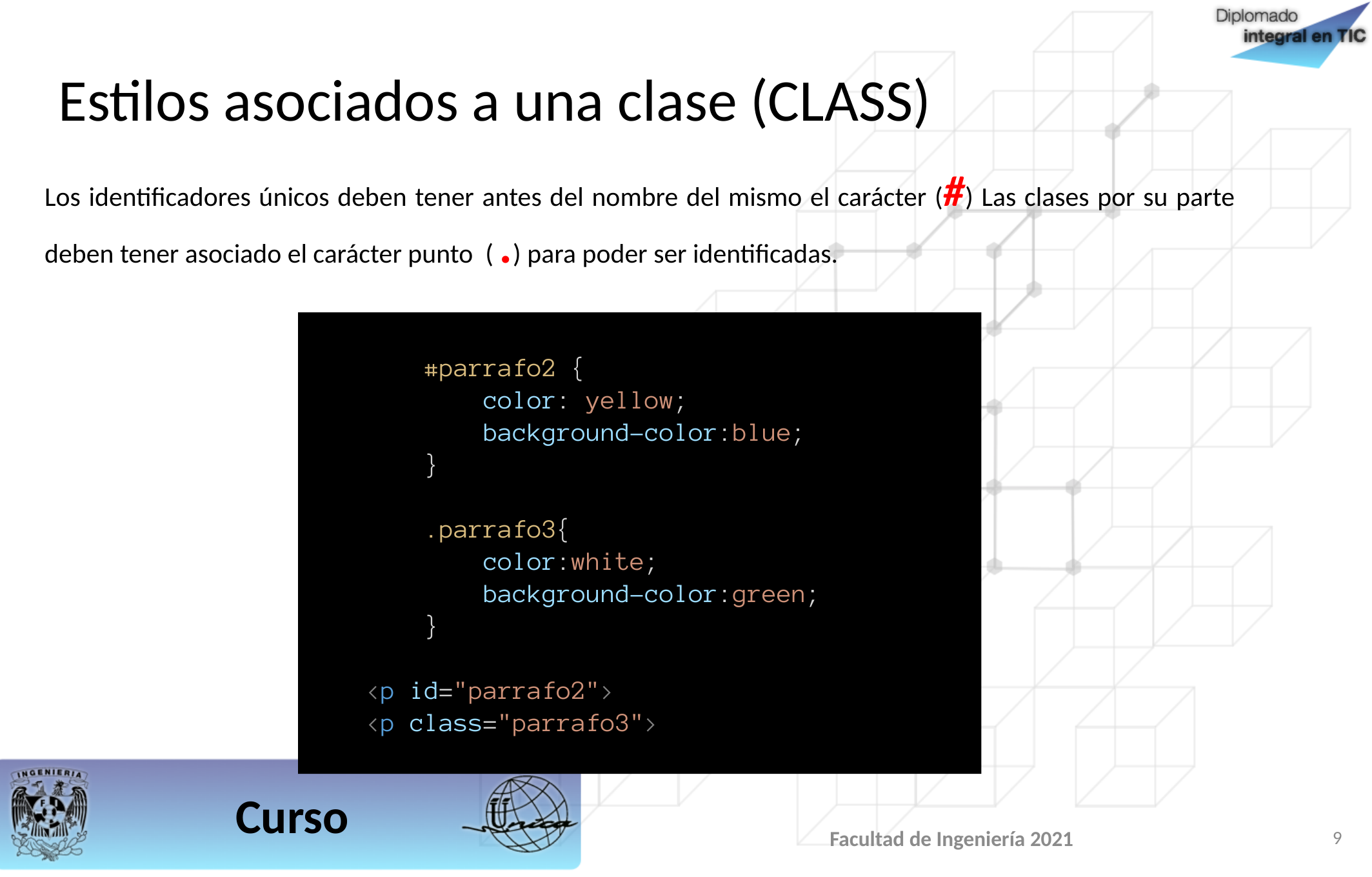

# Estilos asociados a una clase (CLASS)
Los identificadores únicos deben tener antes del nombre del mismo el carácter (#) Las clases por su parte deben tener asociado el carácter punto  ( .) para poder ser identificadas.

        #parrafo2 {
            color: yellow;
            background-color:blue;
        }
        .parrafo3{
            color:white;
            background-color:green;
        }

    <p id="parrafo2">
    <p class="parrafo3">

Facultad de Ingeniería 2021
9